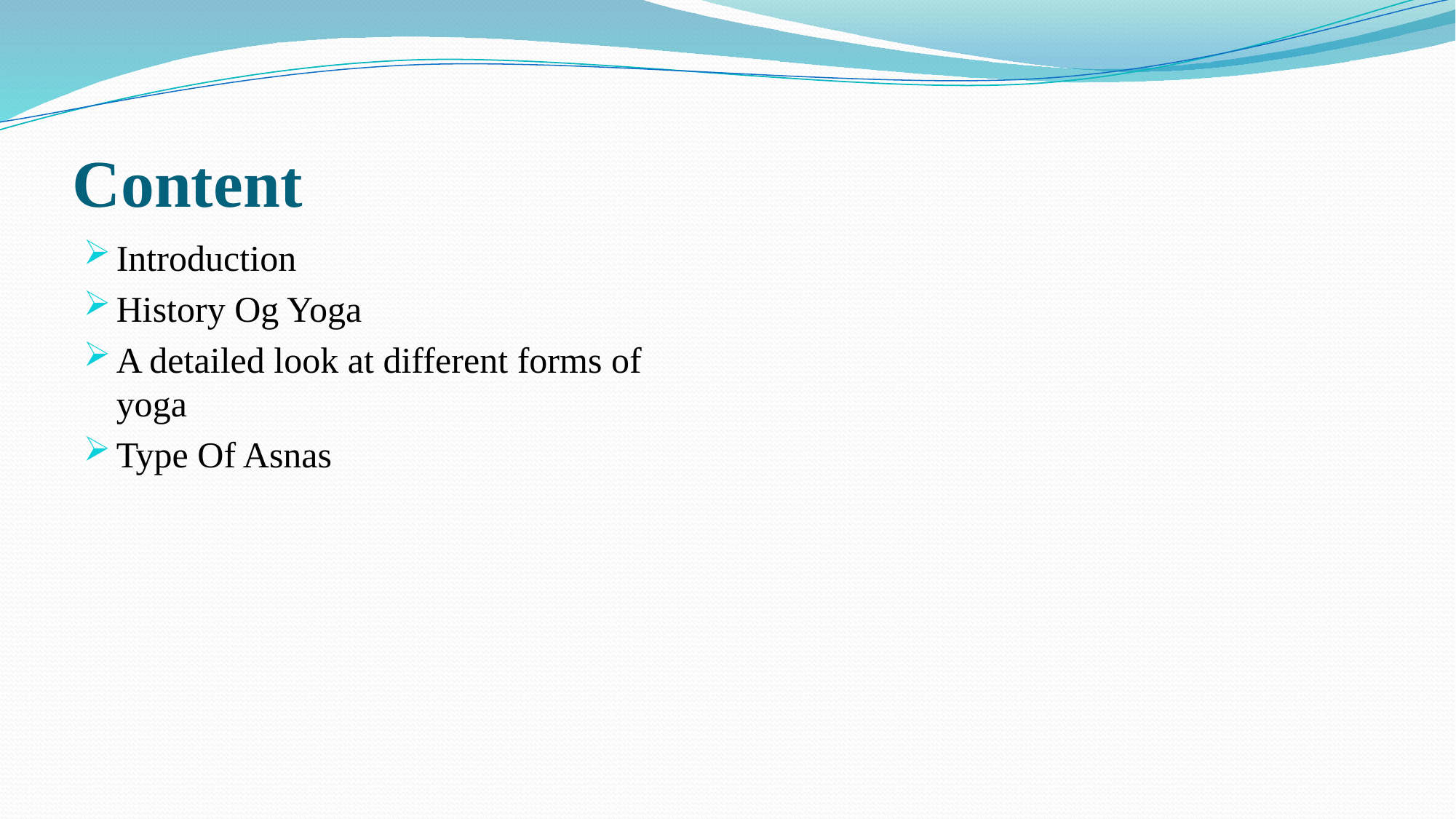

# Content
Introduction
History Og Yoga
A detailed look at different forms of yoga
Type Of Asnas